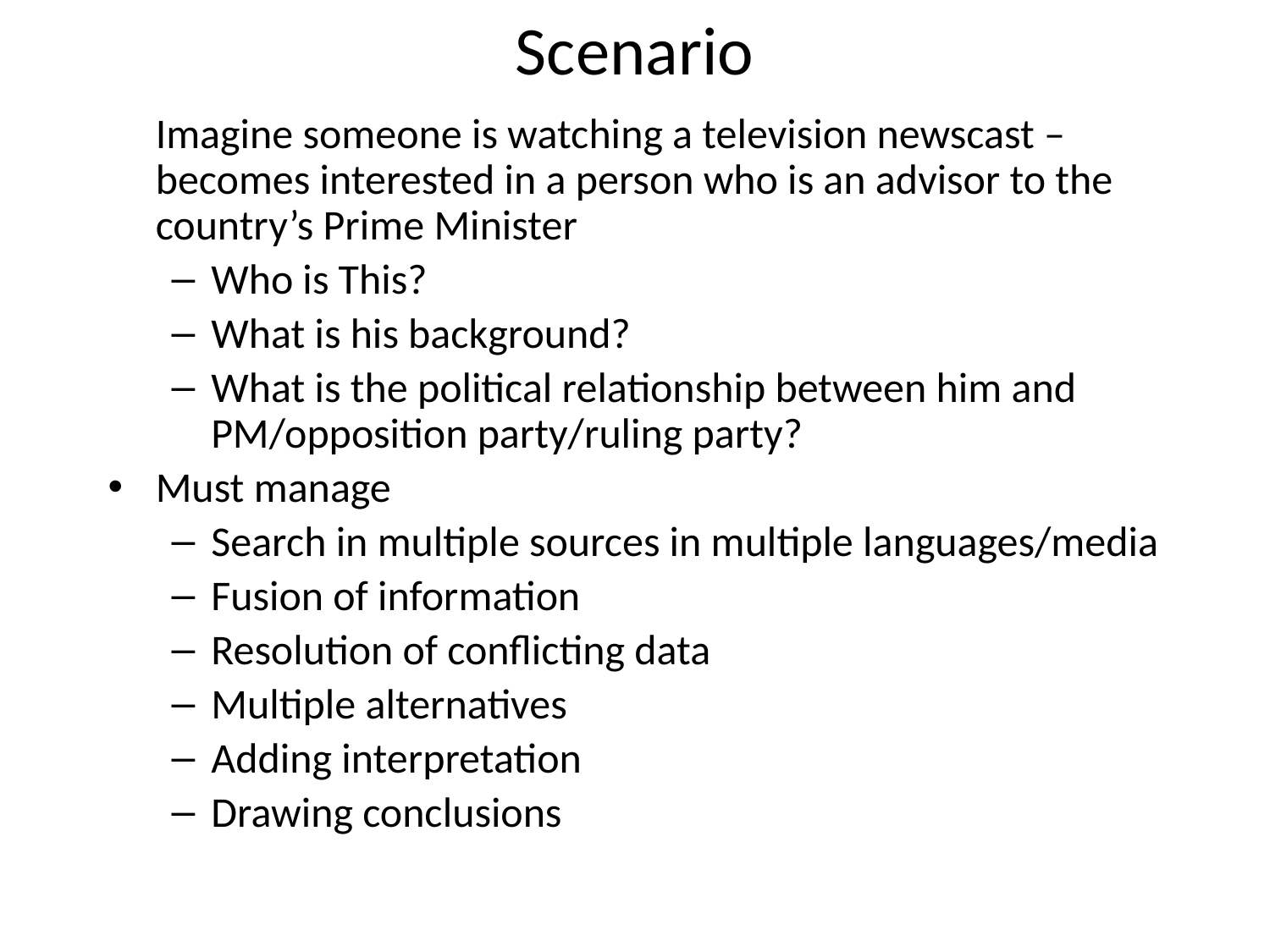

# Scenario
	Imagine someone is watching a television newscast – becomes interested in a person who is an advisor to the country’s Prime Minister
Who is This?
What is his background?
What is the political relationship between him and PM/opposition party/ruling party?
Must manage
Search in multiple sources in multiple languages/media
Fusion of information
Resolution of conflicting data
Multiple alternatives
Adding interpretation
Drawing conclusions